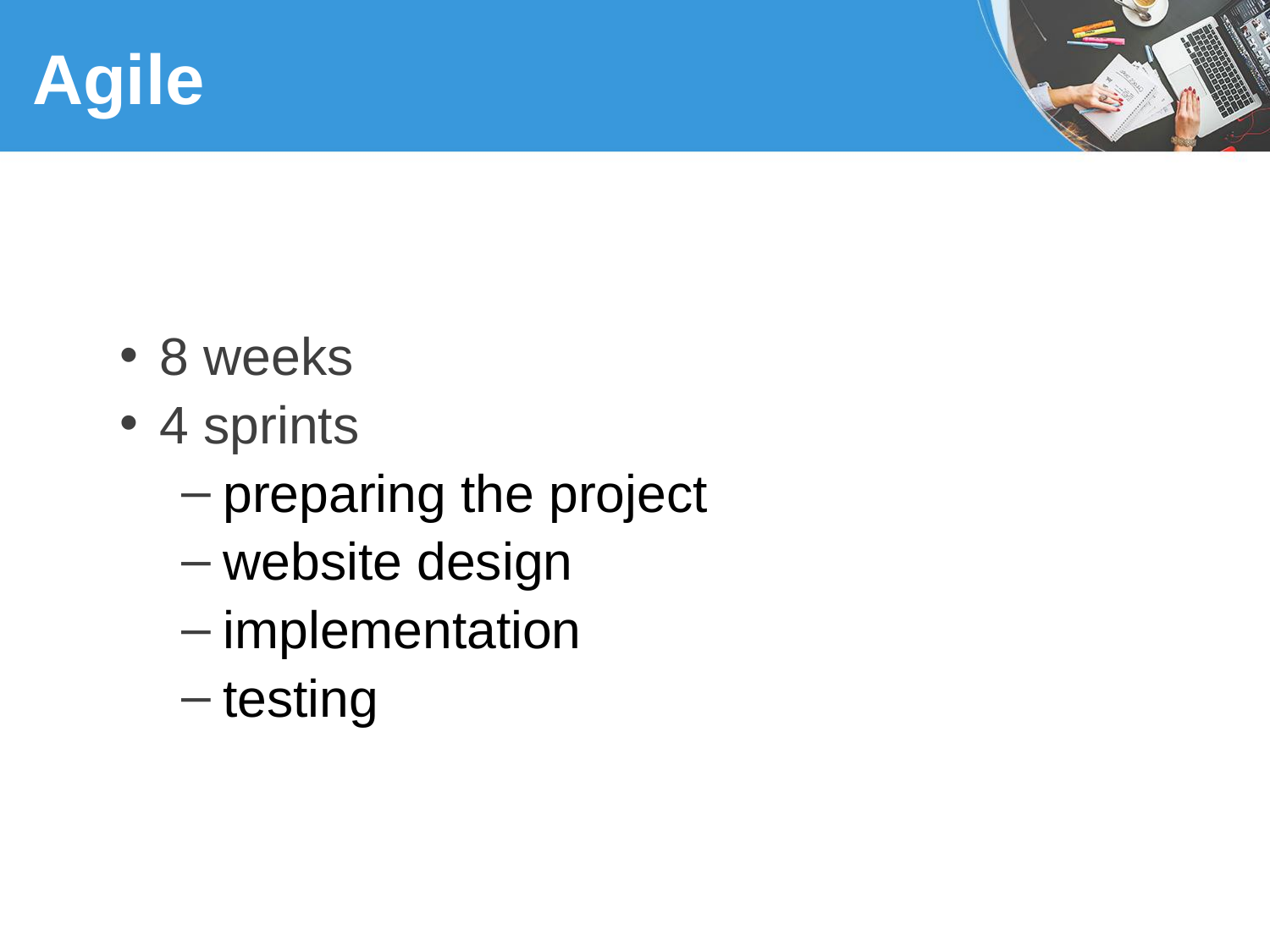

# Agile
8 weeks
4 sprints
preparing the project
website design
implementation
testing